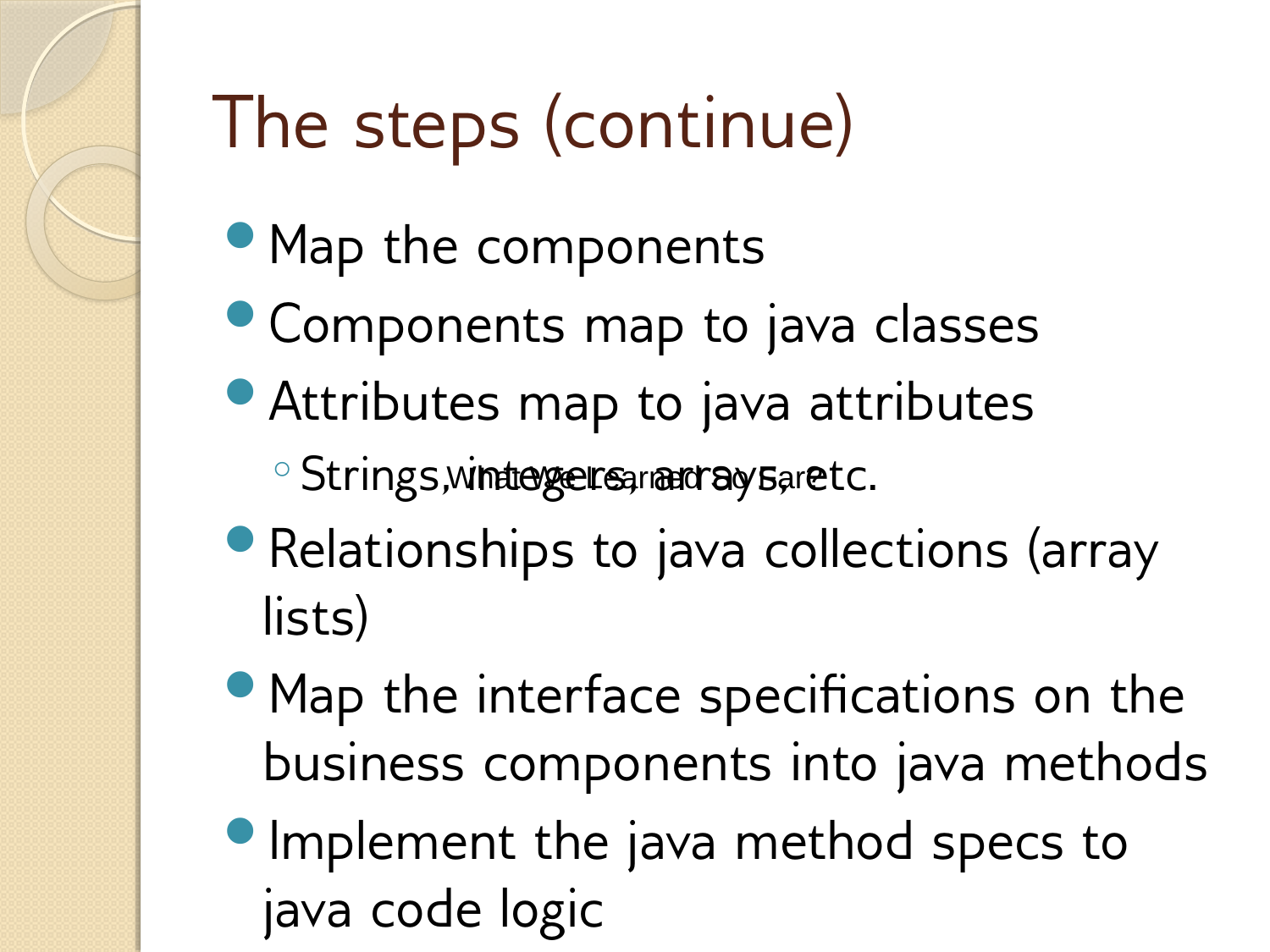

# The steps (continue)
Map the components
Components map to java classes
Attributes map to java attributes
Strings, integers, arrays, etc.
Relationships to java collections (array lists)
Map the interface specifications on the business components into java methods
Implement the java method specs to java code logic

What We Learned So Far?